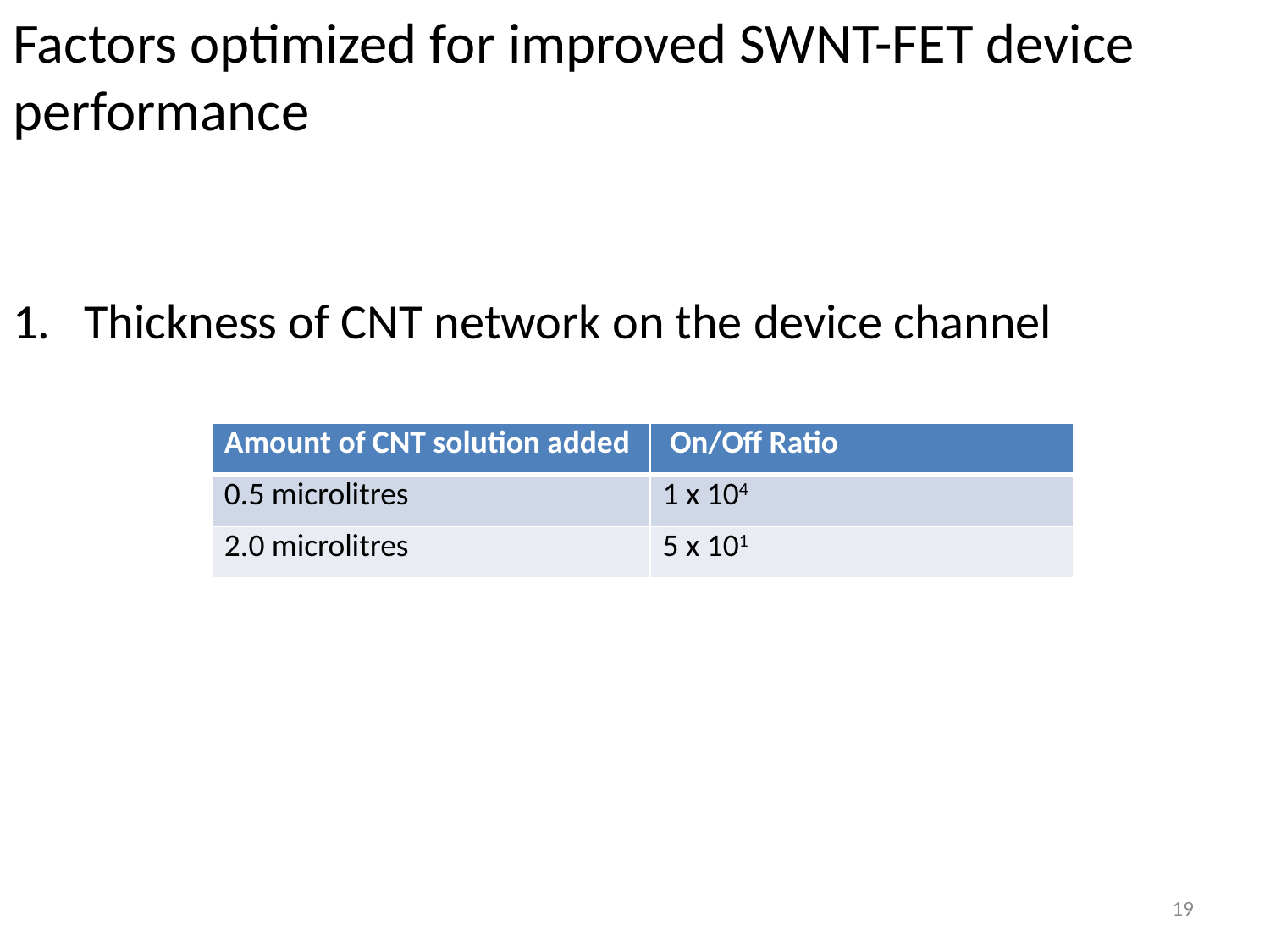

Factors optimized for improved SWNT-FET device performance

Thickness of CNT network on the device channel

| Amount of CNT solution added | On/Off Ratio |
| --- | --- |
| 0.5 microlitres | 1 x 104 |
| 2.0 microlitres | 5 x 101 |
19